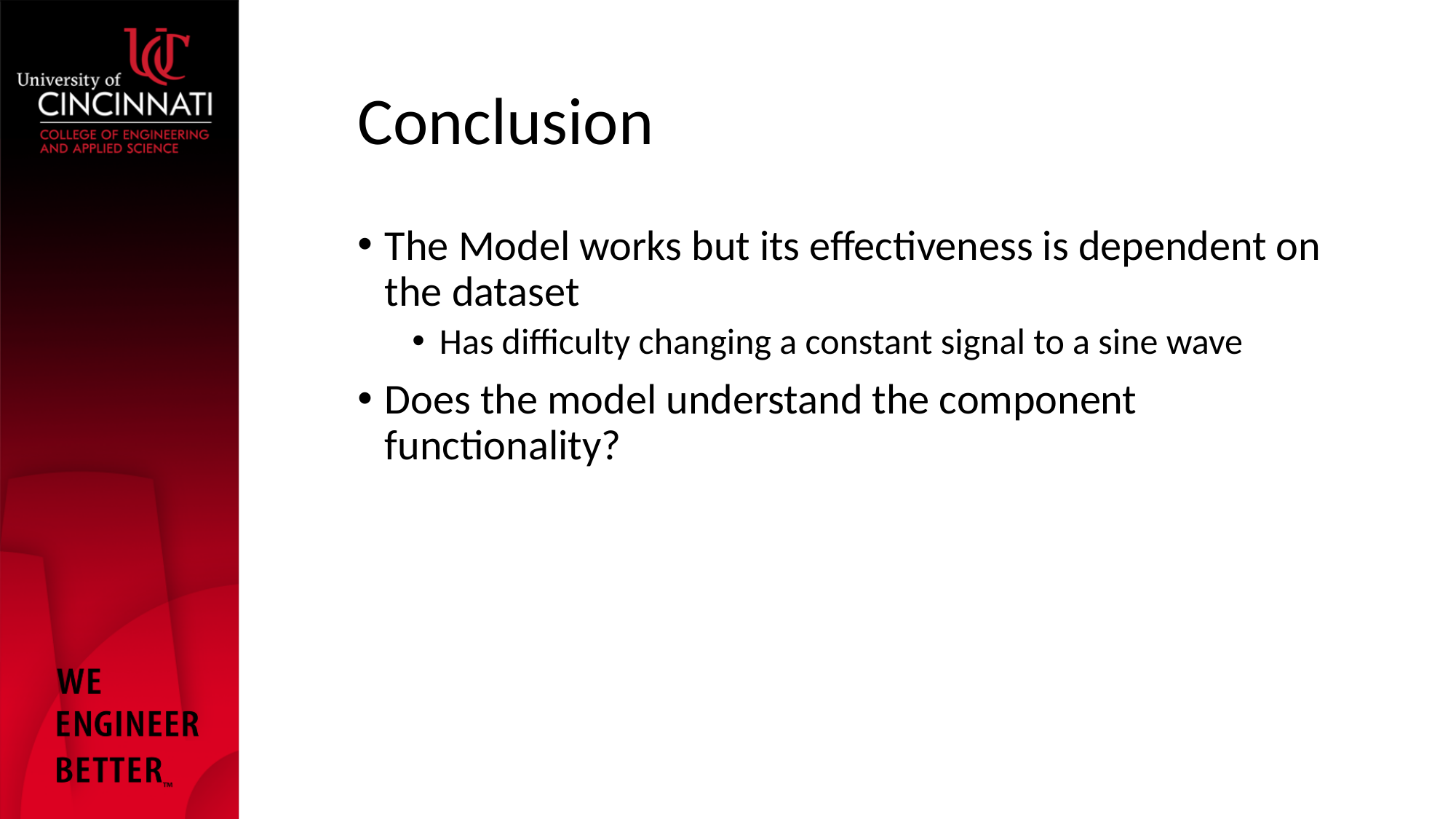

# Conclusion
The Model works but its effectiveness is dependent on the dataset
Has difficulty changing a constant signal to a sine wave
Does the model understand the component functionality?